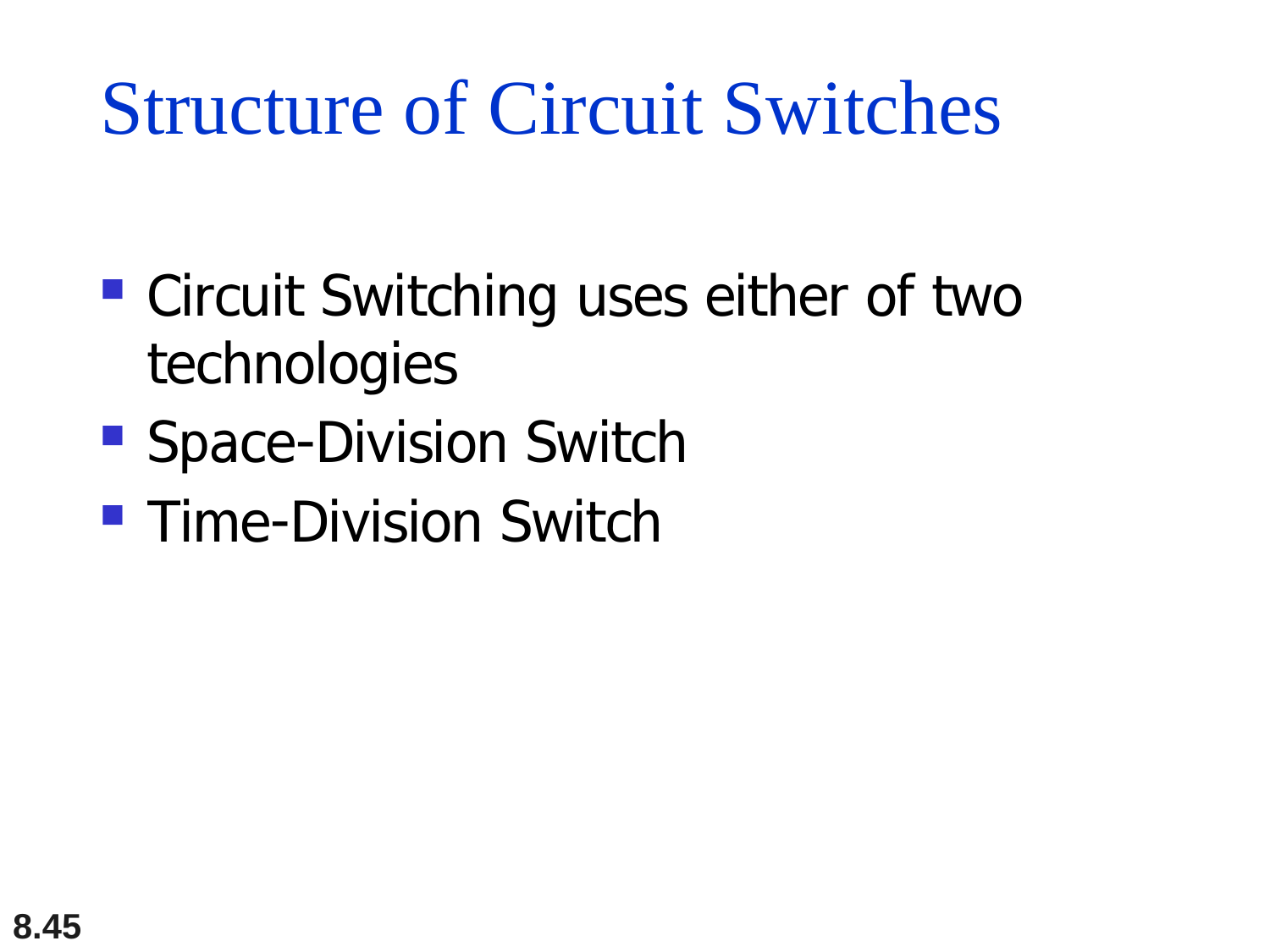

# Structure of Circuit Switches
Circuit Switching uses either of two technologies
Space-Division Switch
Time-Division Switch
8.45